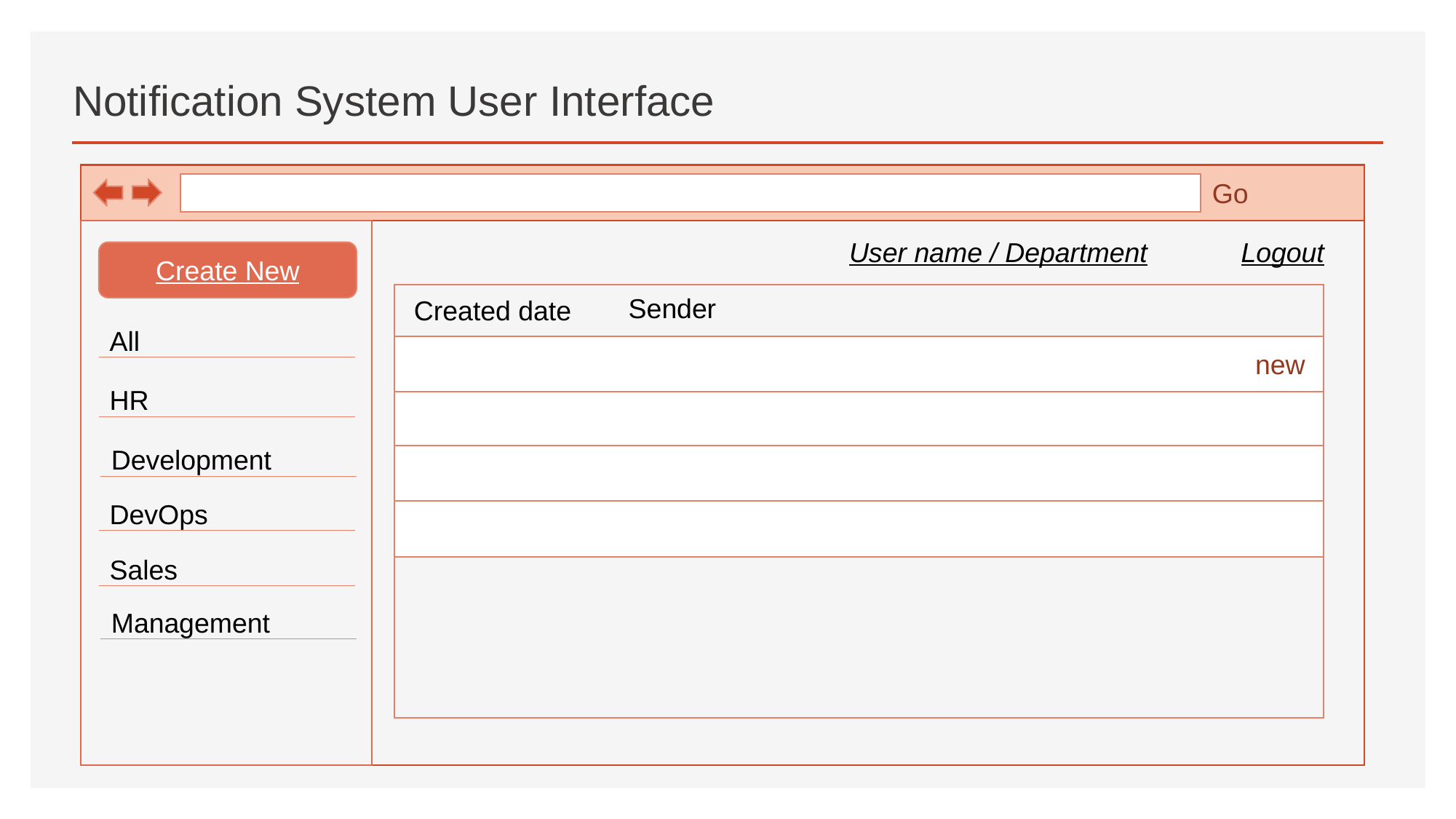

# Notification System User Interface

Go

User name / Department
Logout
Create New

Sender
Created date
All

new
HR

Development

DevOps

Sales
Management